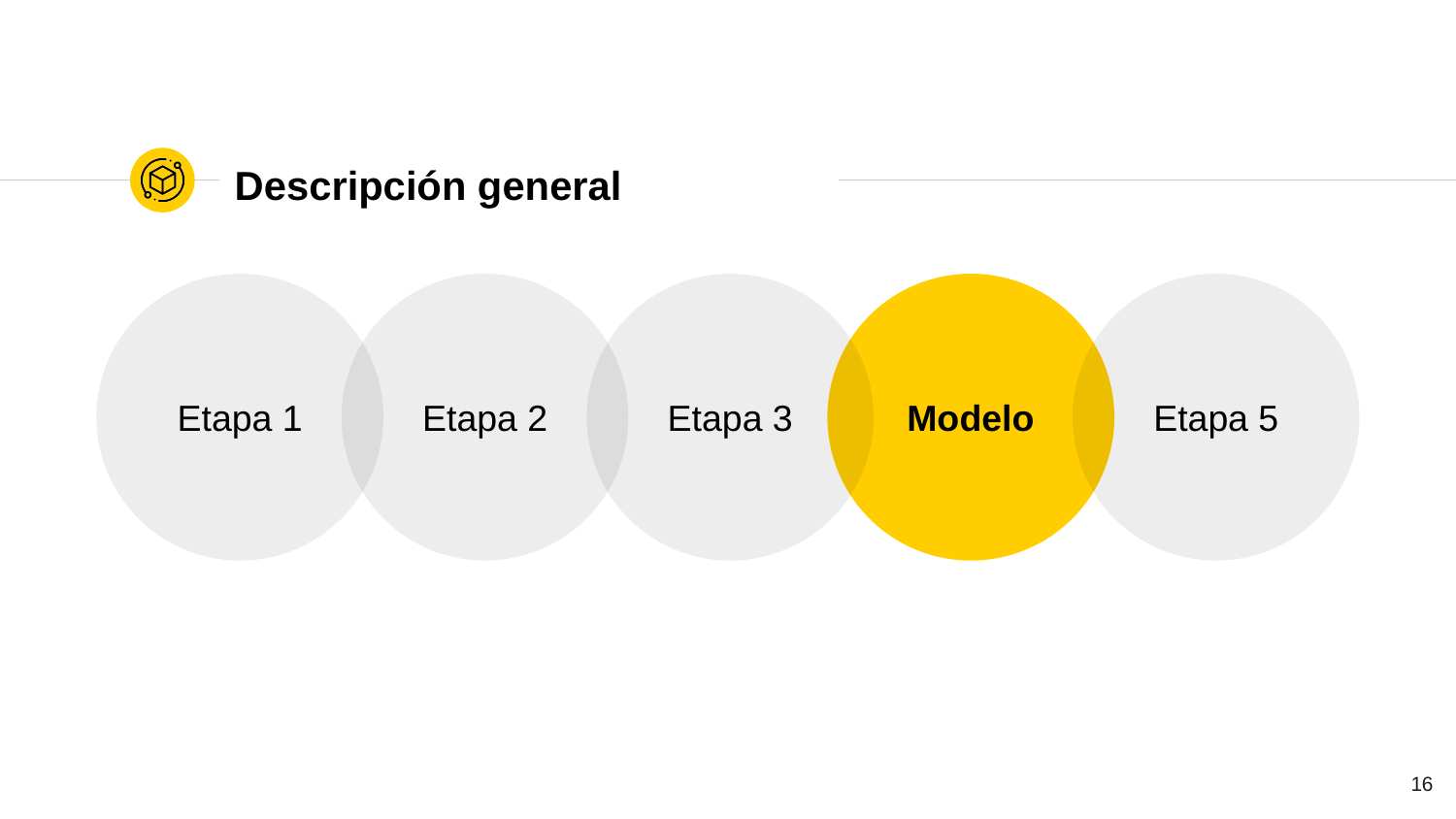

# Descripción general
Etapa 1
Etapa 2
Etapa 3
Modelo
Etapa 5
16